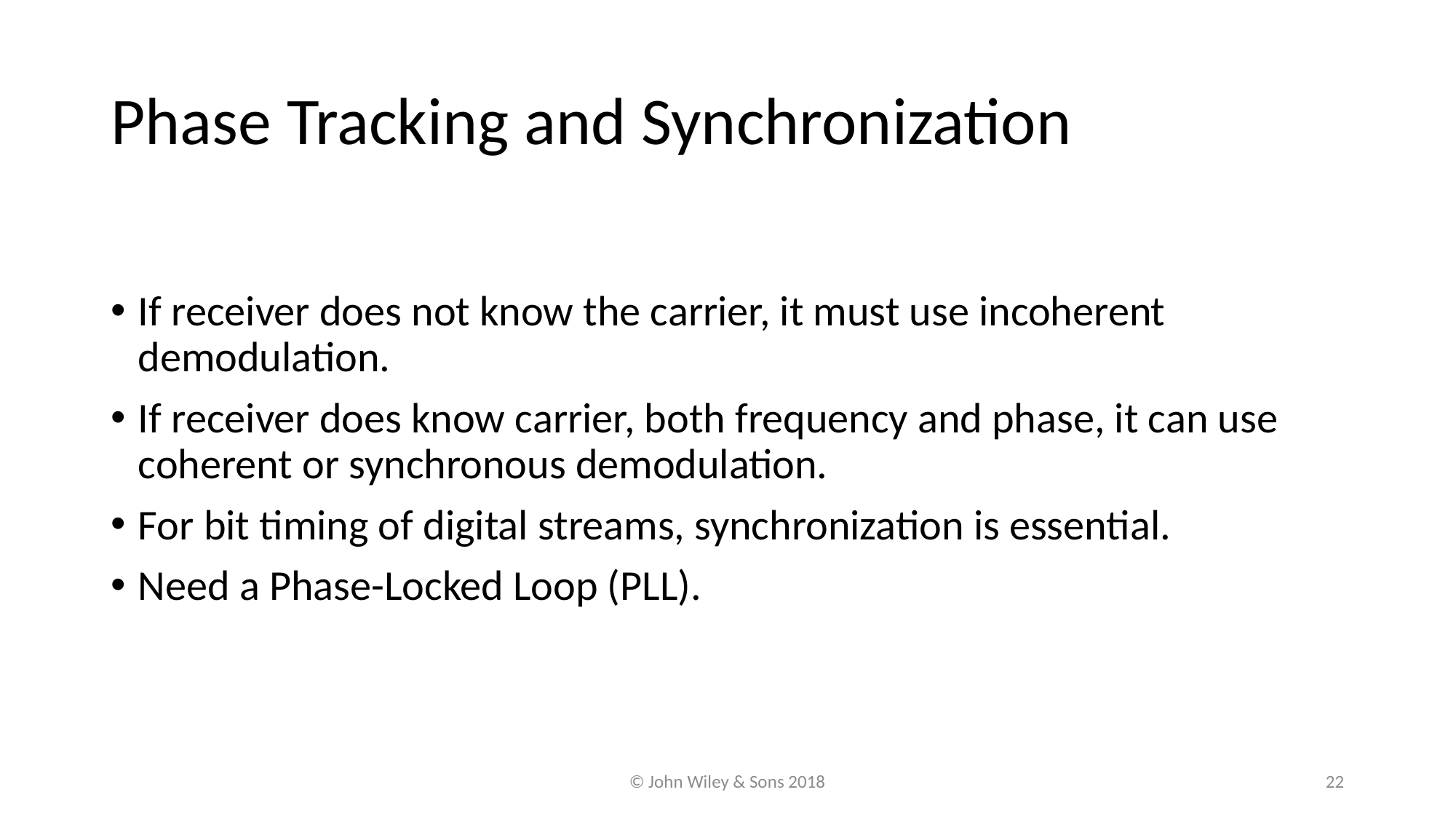

# Phase Tracking and Synchronization

If receiver does not know the carrier, it must use incoherent demodulation.
If receiver does know carrier, both frequency and phase, it can use coherent or synchronous demodulation.
For bit timing of digital streams, synchronization is essential.
Need a Phase-Locked Loop (PLL).

© John Wiley & Sons 2018
22